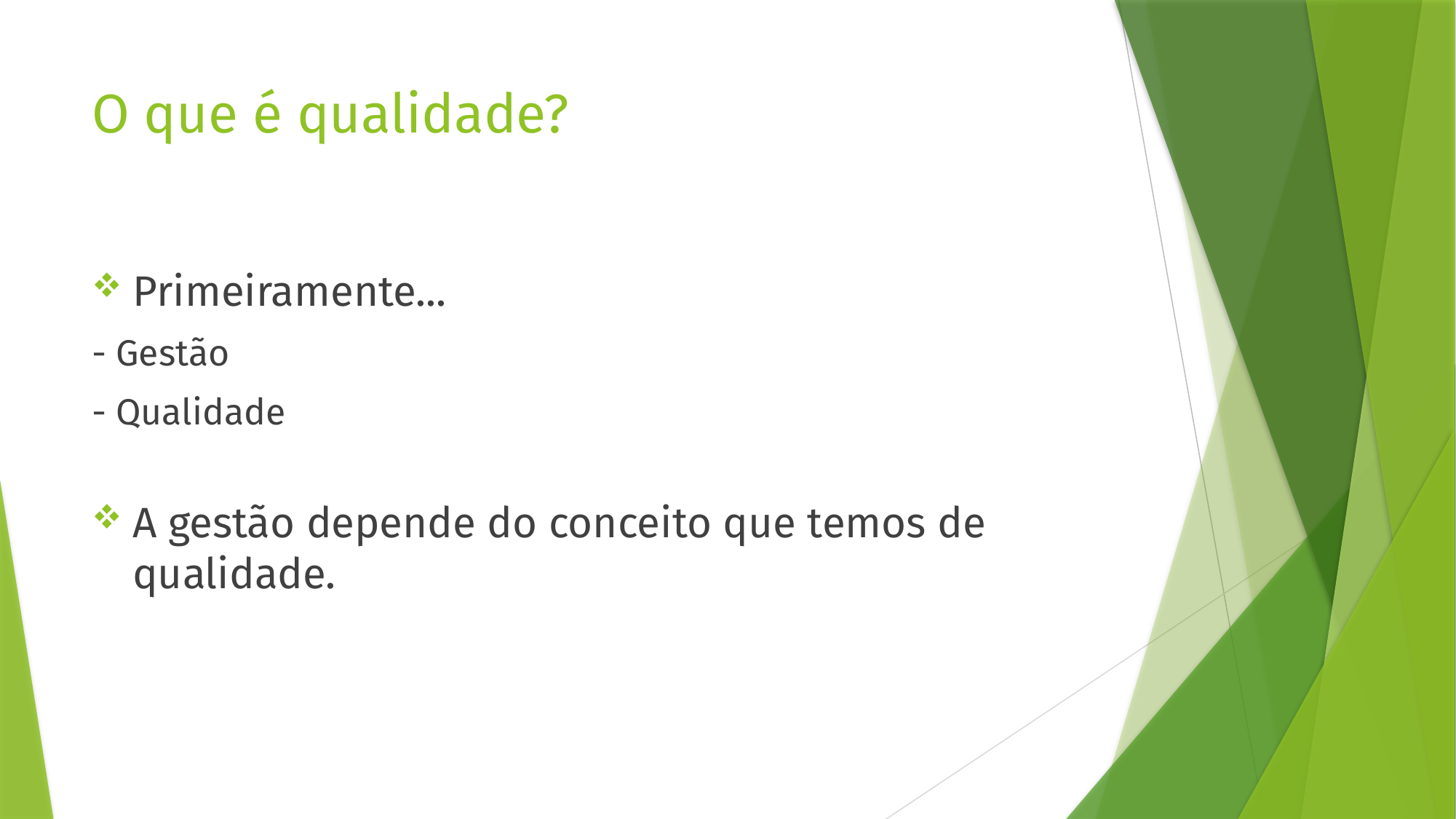

# O que é qualidade?
Primeiramente...
- Gestão
- Qualidade

A gestão depende do conceito que temos de qualidade.